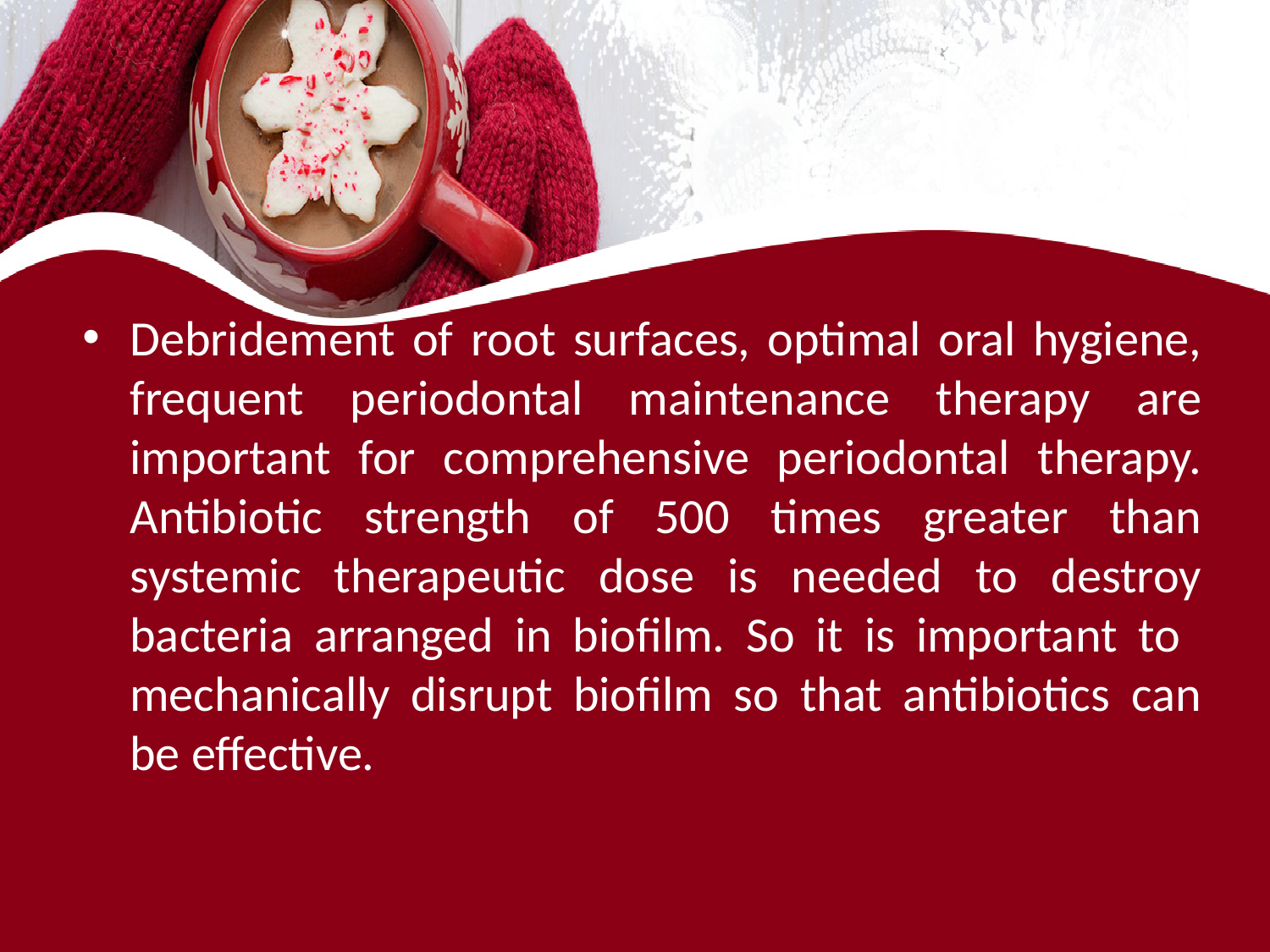

#
Debridement of root surfaces, optimal oral hygiene, frequent periodontal maintenance therapy are important for comprehensive periodontal therapy. Antibiotic strength of 500 times greater than systemic therapeutic dose is needed to destroy bacteria arranged in biofilm. So it is important to  mechanically disrupt biofilm so that antibiotics can be effective.